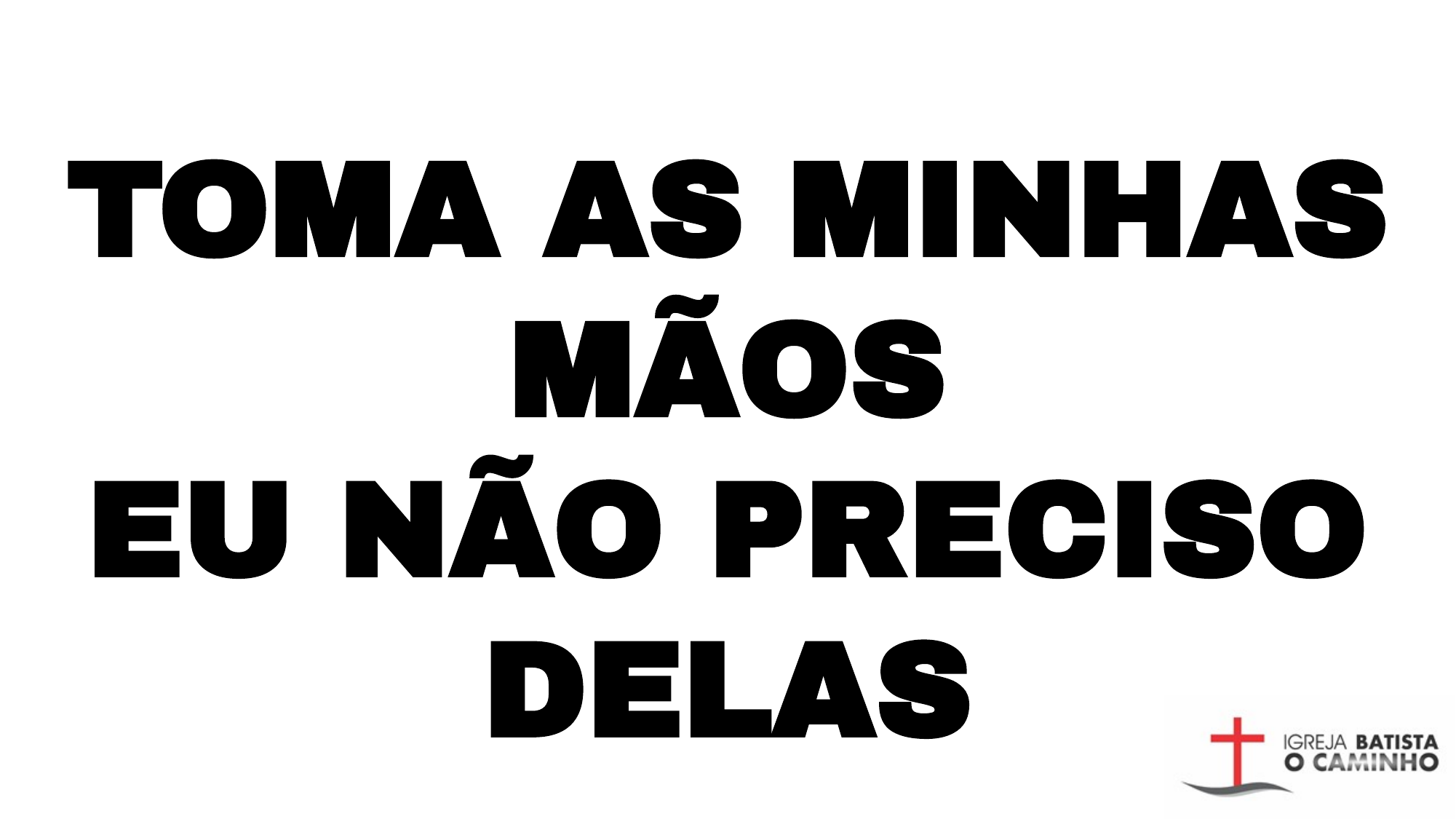

# TOMA AS MINHAS MÃOS EU NÃO PRECISO DELAS